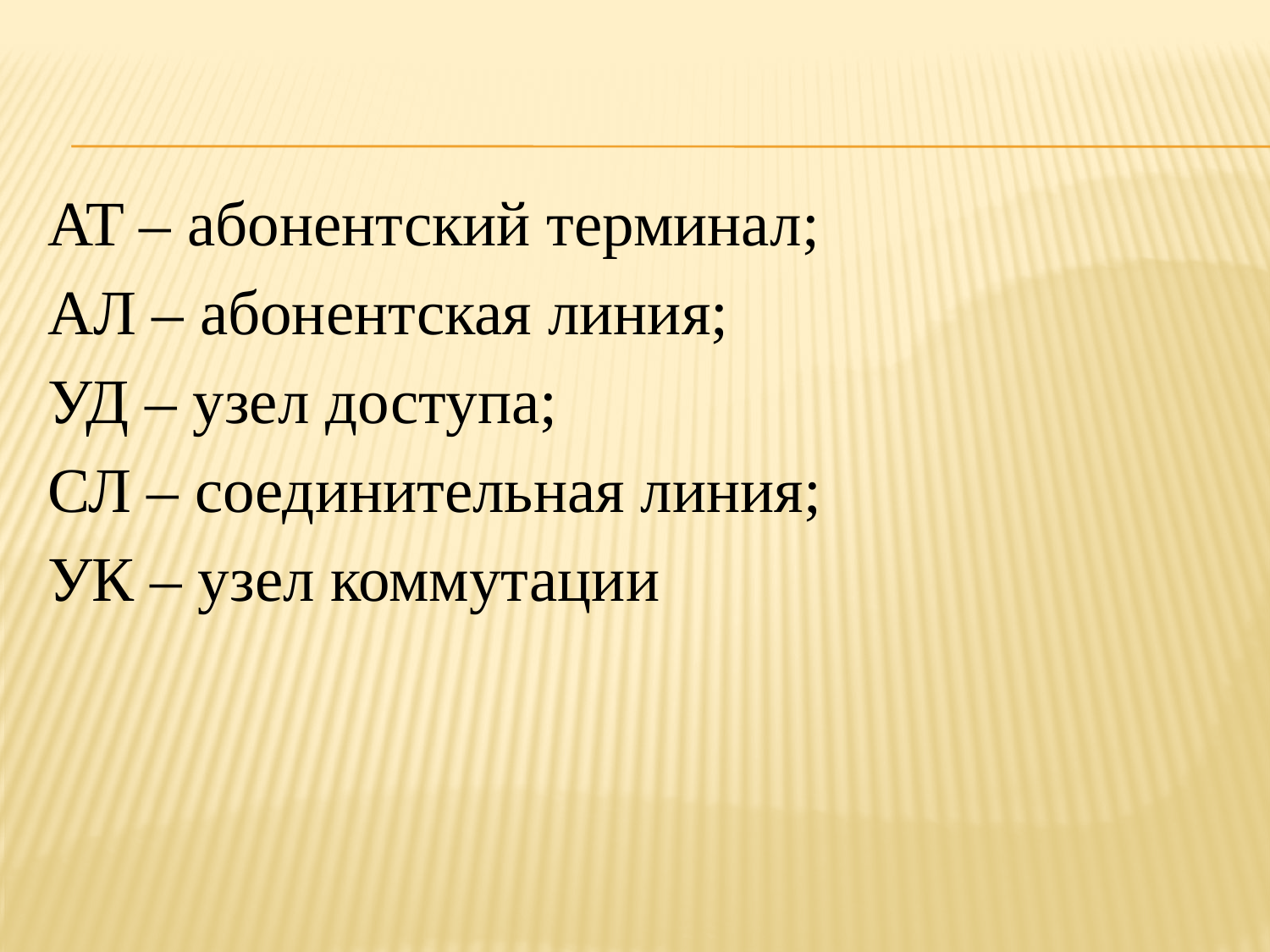

AT – абонентский терминал;
АЛ – абонентская линия;
УД – узел доступа;
СЛ – соединительная линия;
УК – узел коммутации